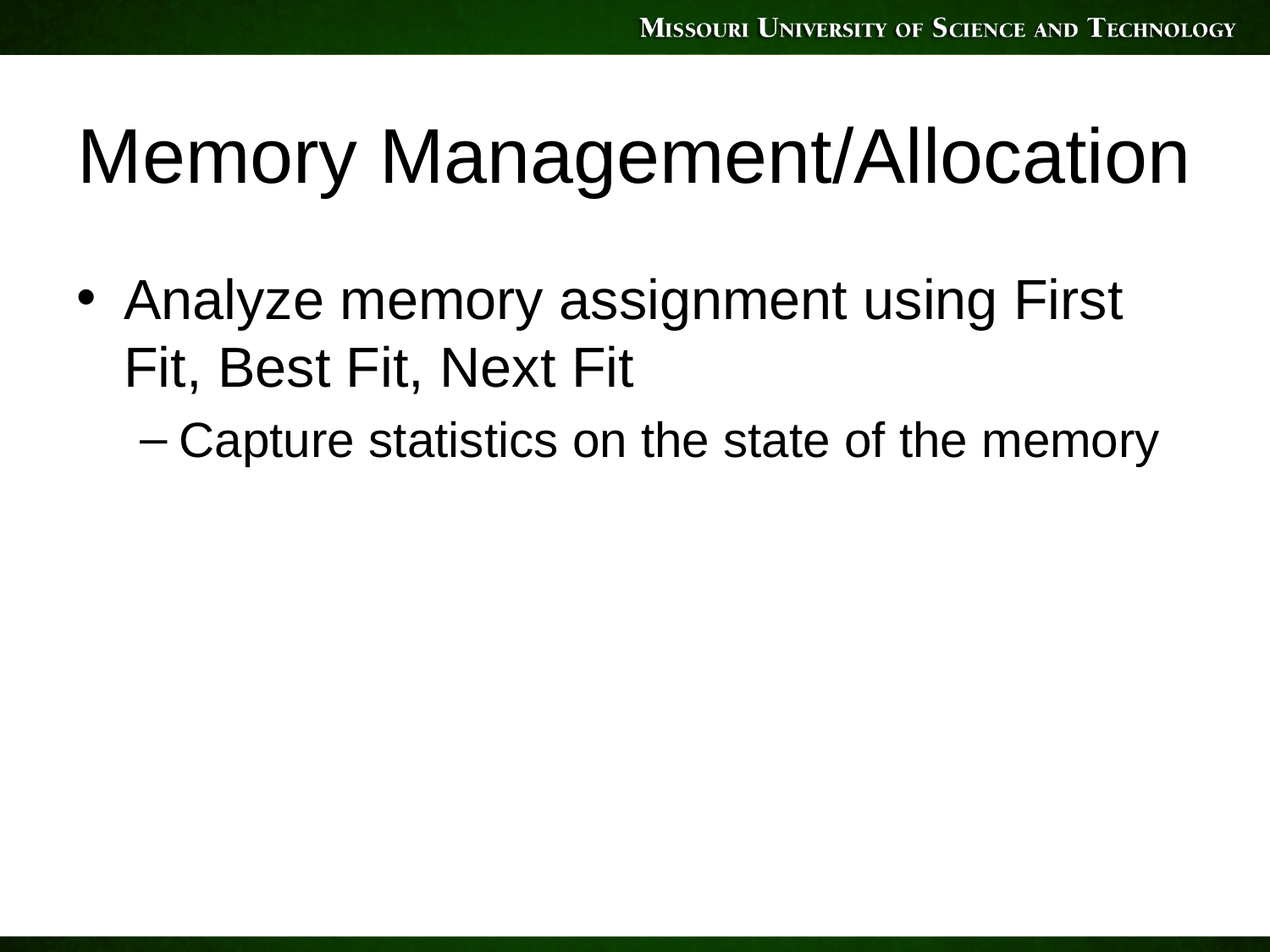

# Memory Management/Allocation
Analyze memory assignment using First Fit, Best Fit, Next Fit
Capture statistics on the state of the memory